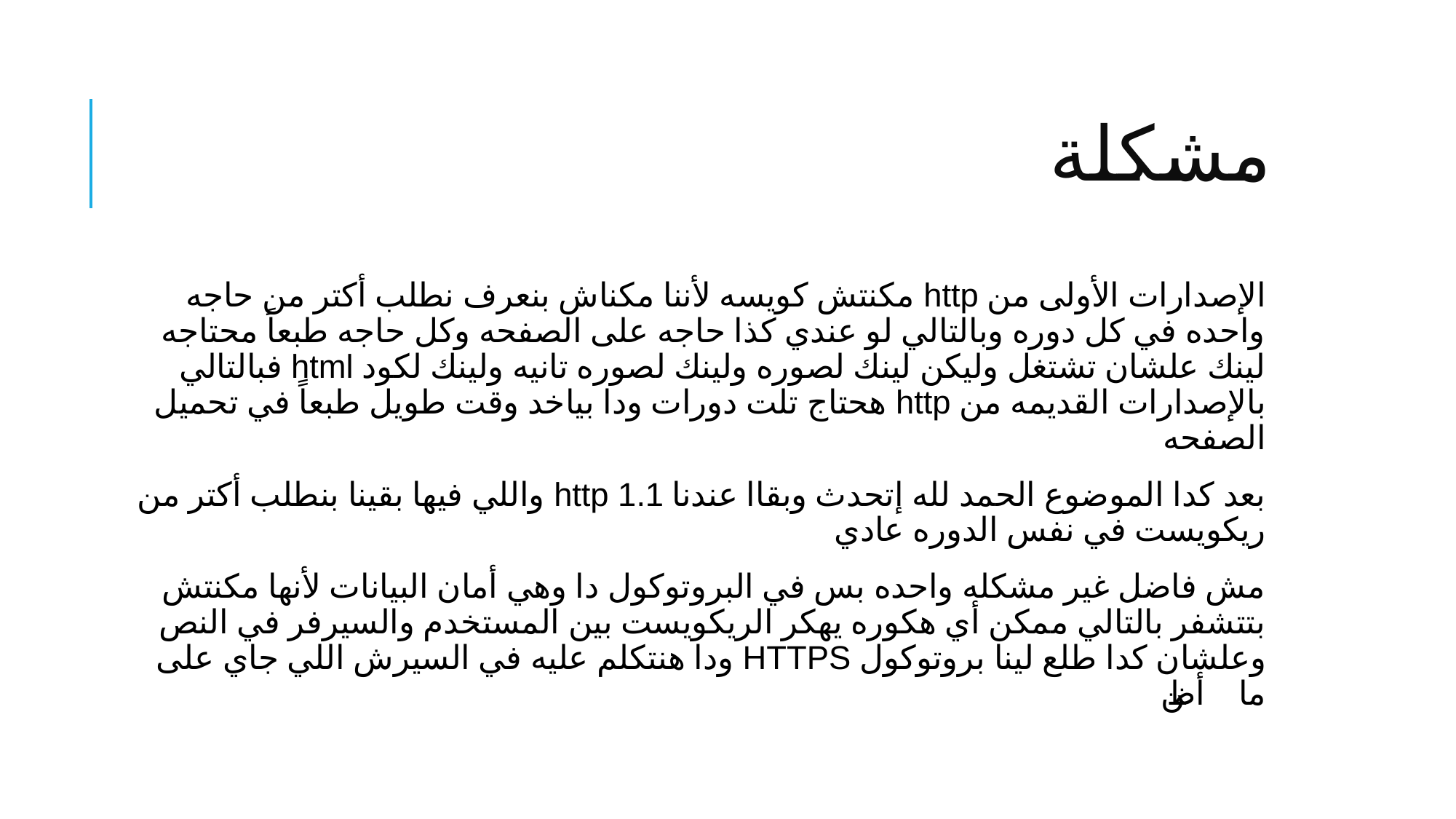

# مشكلة
الإصدارات الأولى من http مكنتش كويسه لأننا مكناش بنعرف نطلب أكتر من حاجه واحده في كل دوره وبالتالي لو عندي كذا حاجه على الصفحه وكل حاجه طبعاً محتاجه لينك علشان تشتغل وليكن لينك لصوره ولينك لصوره تانيه ولينك لكود html فبالتالي بالإصدارات القديمه من http هحتاج تلت دورات ودا بياخد وقت طويل طبعاً في تحميل الصفحه
بعد كدا الموضوع الحمد لله إتحدث وبقاا عندنا http 1.1 واللي فيها بقينا بنطلب أكتر من ريكويست في نفس الدوره عادي
مش فاضل غير مشكله واحده بس في البروتوكول دا وهي أمان البيانات لأنها مكنتش بتتشفر بالتالي ممكن أي هكوره يهكر الريكويست بين المستخدم والسيرفر في النص وعلشان كدا طلع لينا بروتوكول HTTPS ودا هنتكلم عليه في السيرش اللي جاي على ما أظن 🙂